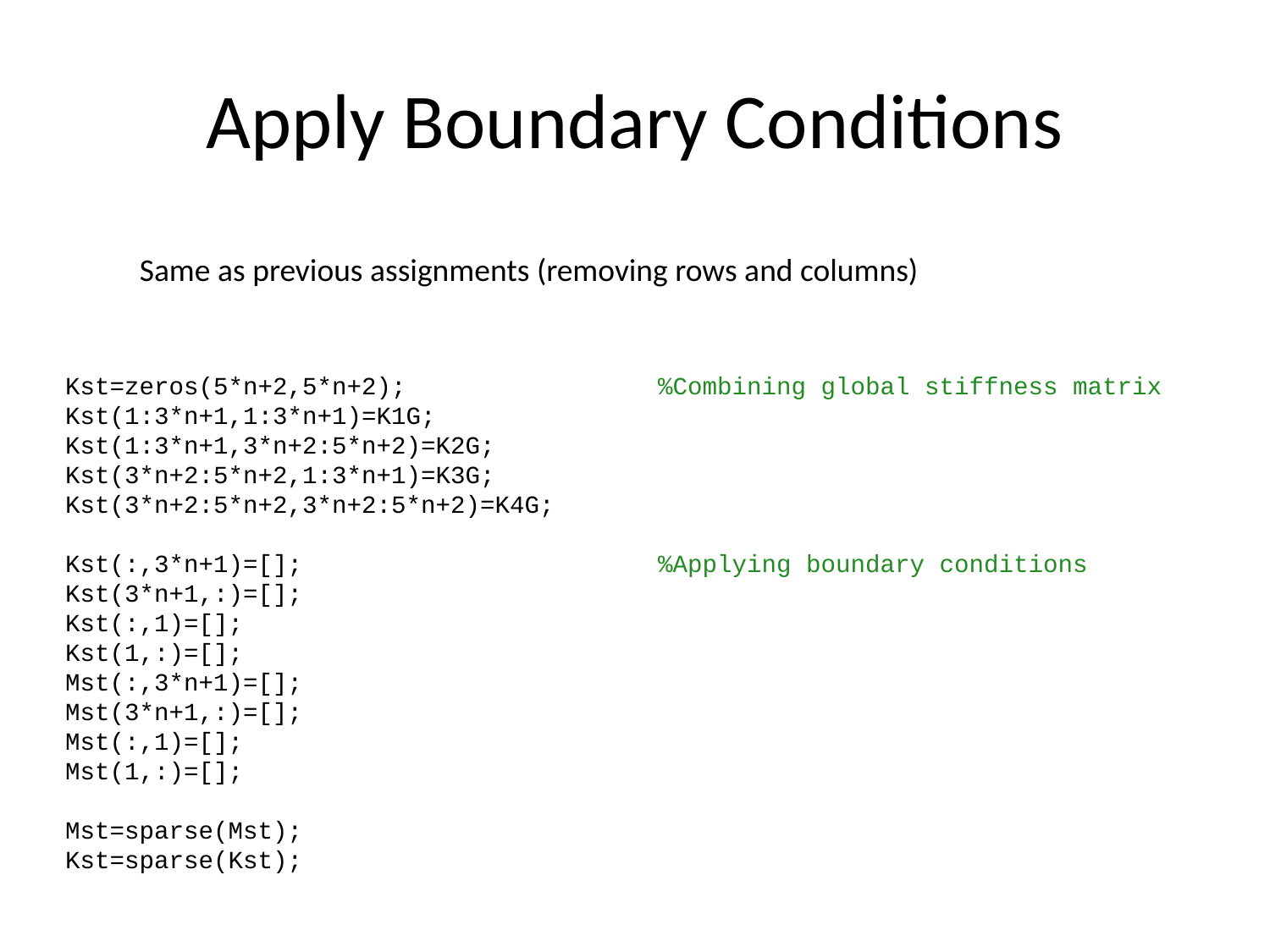

# Apply Boundary Conditions
Same as previous assignments (removing rows and columns)
Kst=zeros(5*n+2,5*n+2);                 %Combining global stiffness matrix
Kst(1:3*n+1,1:3*n+1)=K1G;
Kst(1:3*n+1,3*n+2:5*n+2)=K2G;
Kst(3*n+2:5*n+2,1:3*n+1)=K3G;
Kst(3*n+2:5*n+2,3*n+2:5*n+2)=K4G;

Kst(:,3*n+1)=[];                        %Applying boundary conditions
Kst(3*n+1,:)=[];
Kst(:,1)=[];
Kst(1,:)=[];
Mst(:,3*n+1)=[];
Mst(3*n+1,:)=[];
Mst(:,1)=[];
Mst(1,:)=[];

Mst=sparse(Mst);
Kst=sparse(Kst);